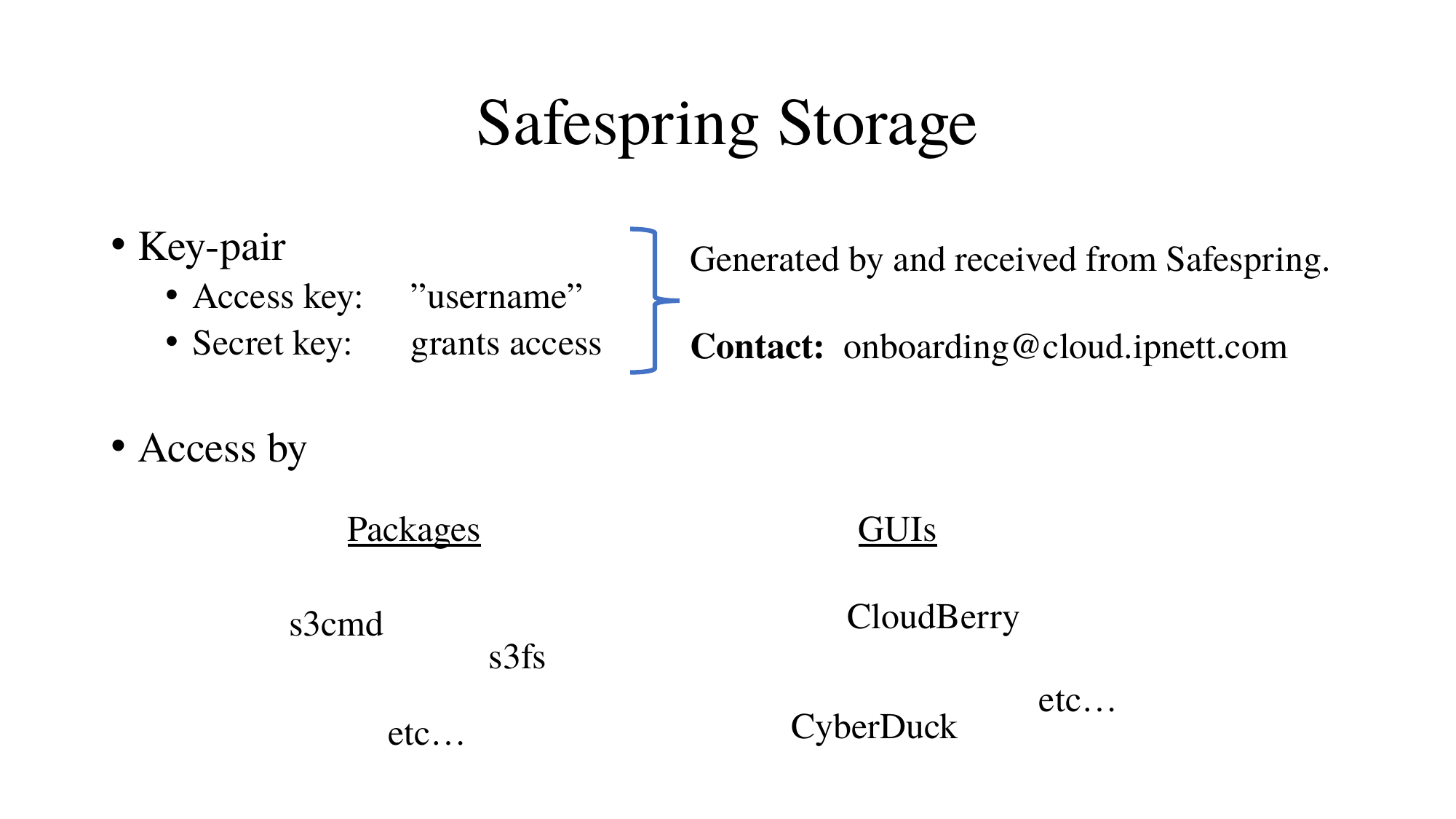

# Safespring Storage
Key-pair
Access key:	”username”
Secret key: 	grants access

Access by

Generated by and received from Safespring.

Contact:  onboarding@cloud.ipnett.com
Packages
GUIs
CloudBerry
s3cmd
s3fs
etc…
CyberDuck
etc…